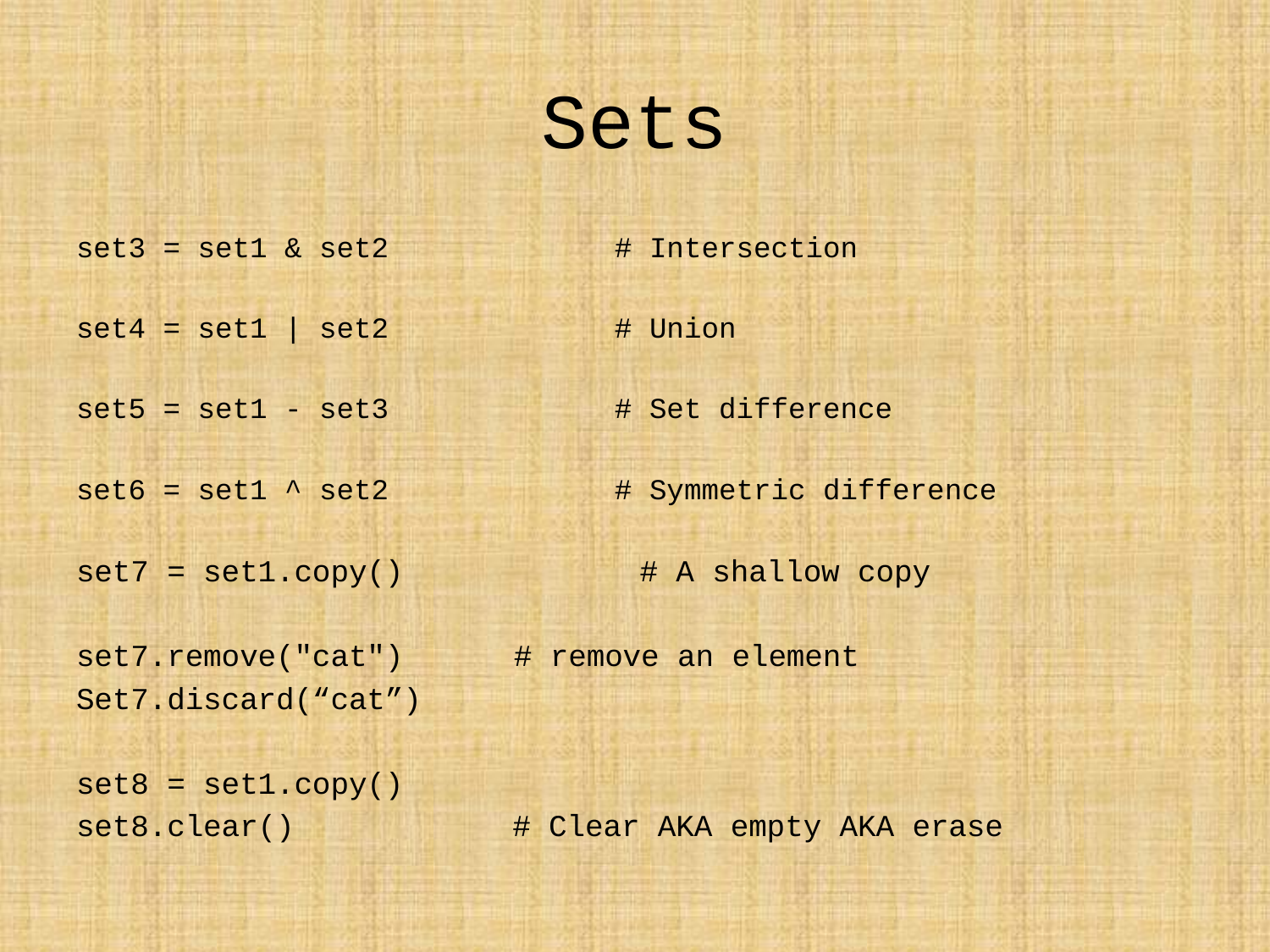

# Sets
set3 = set1 & set2             # Intersection

set4 = set1 | set2             # Union

set5 = set1 - set3             # Set difference

set6 = set1 ^ set2             # Symmetric difference

set7 = set1.copy()             # A shallow copy

set7.remove("cat")		     # remove an element
Set7.discard(“cat”)

set8 = set1.copy()
set8.clear()            # Clear AKA empty AKA erase